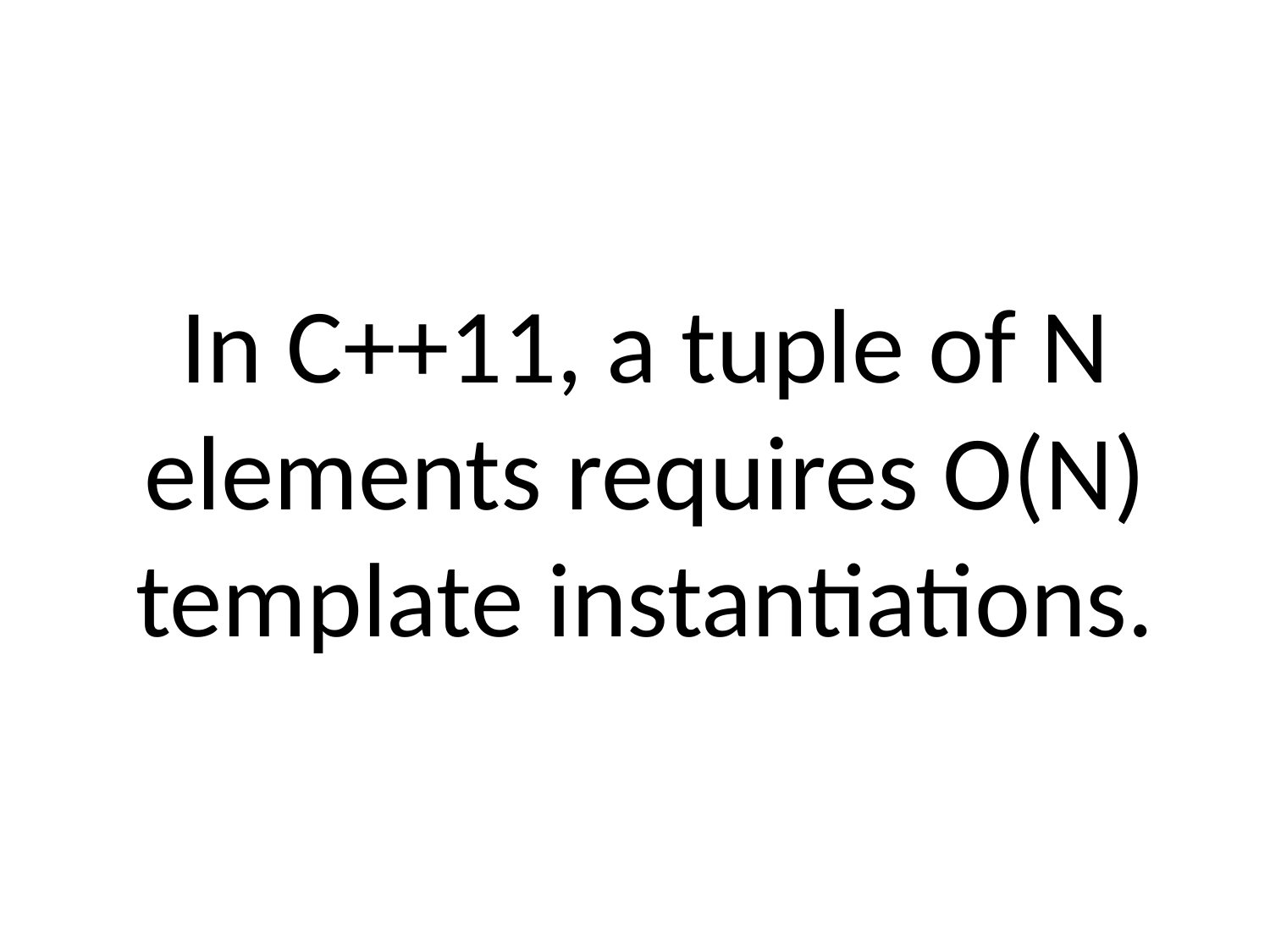

In C++11, a tuple of N elements requires O(N) template instantiations.